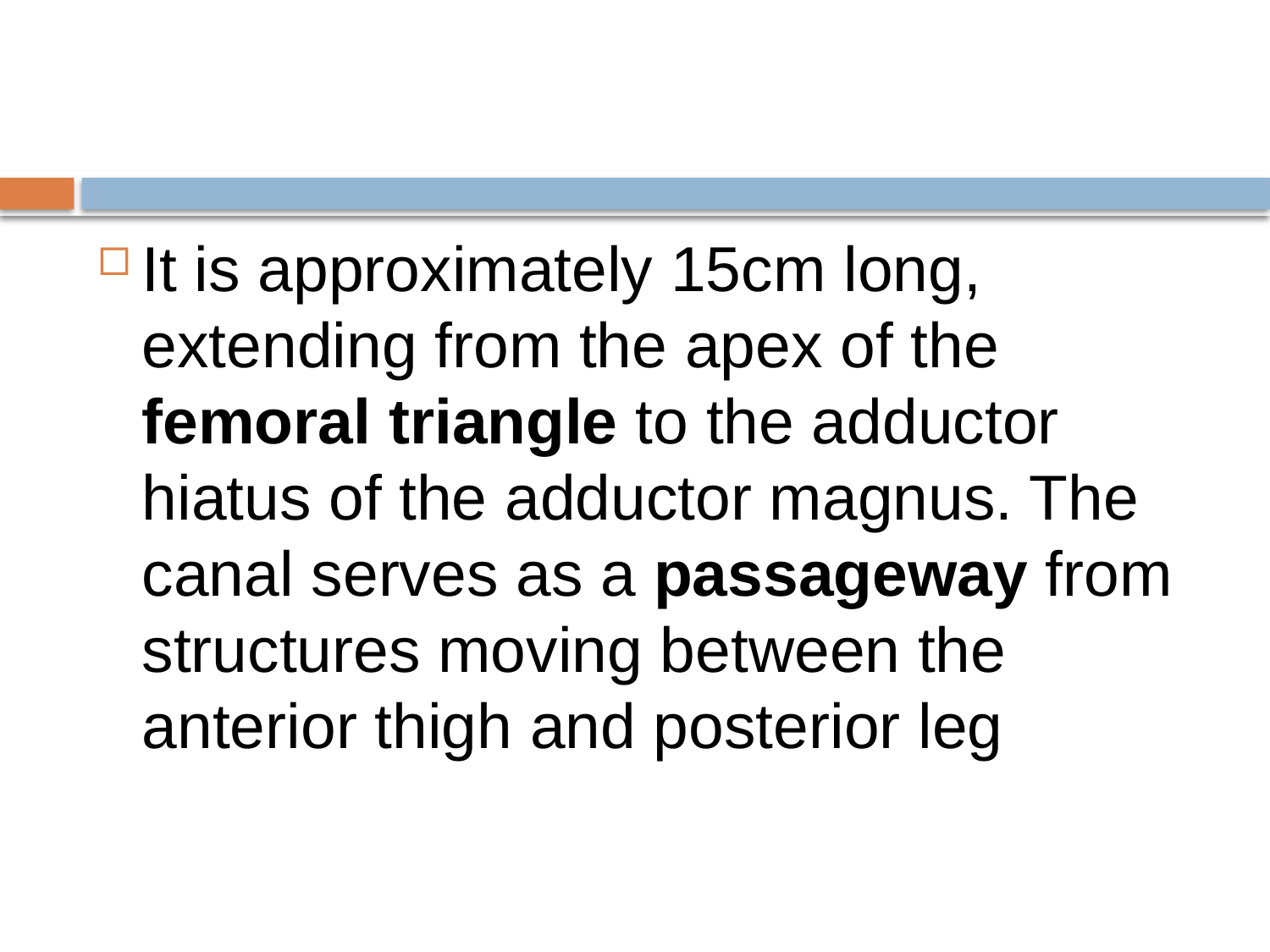

#
It is approximately 15cm long, extending from the apex of the femoral triangle to the adductor hiatus of the adductor magnus. The canal serves as a passageway from structures moving between the anterior thigh and posterior leg